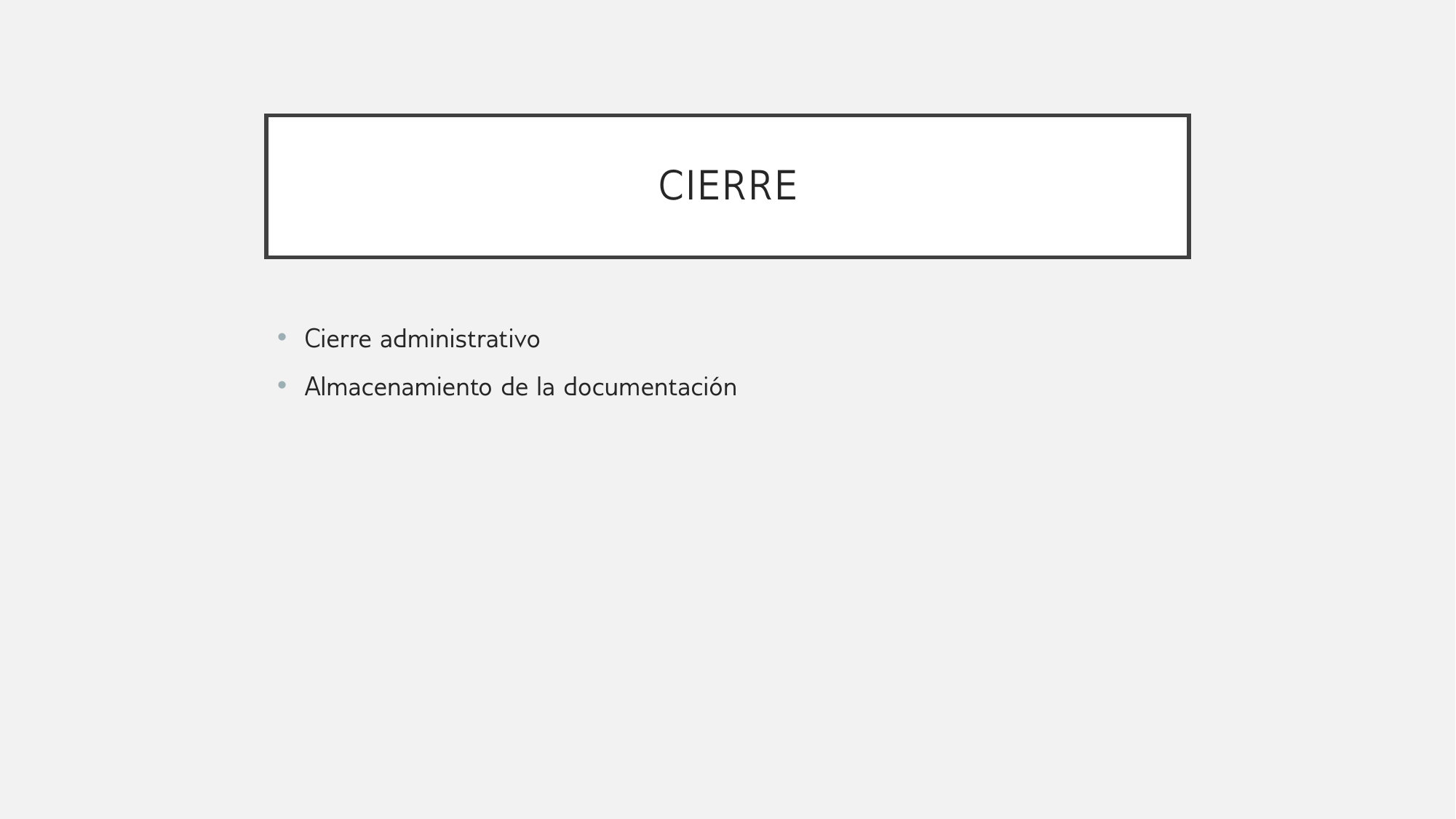

# Cierre
Cierre administrativo
Almacenamiento de la documentación